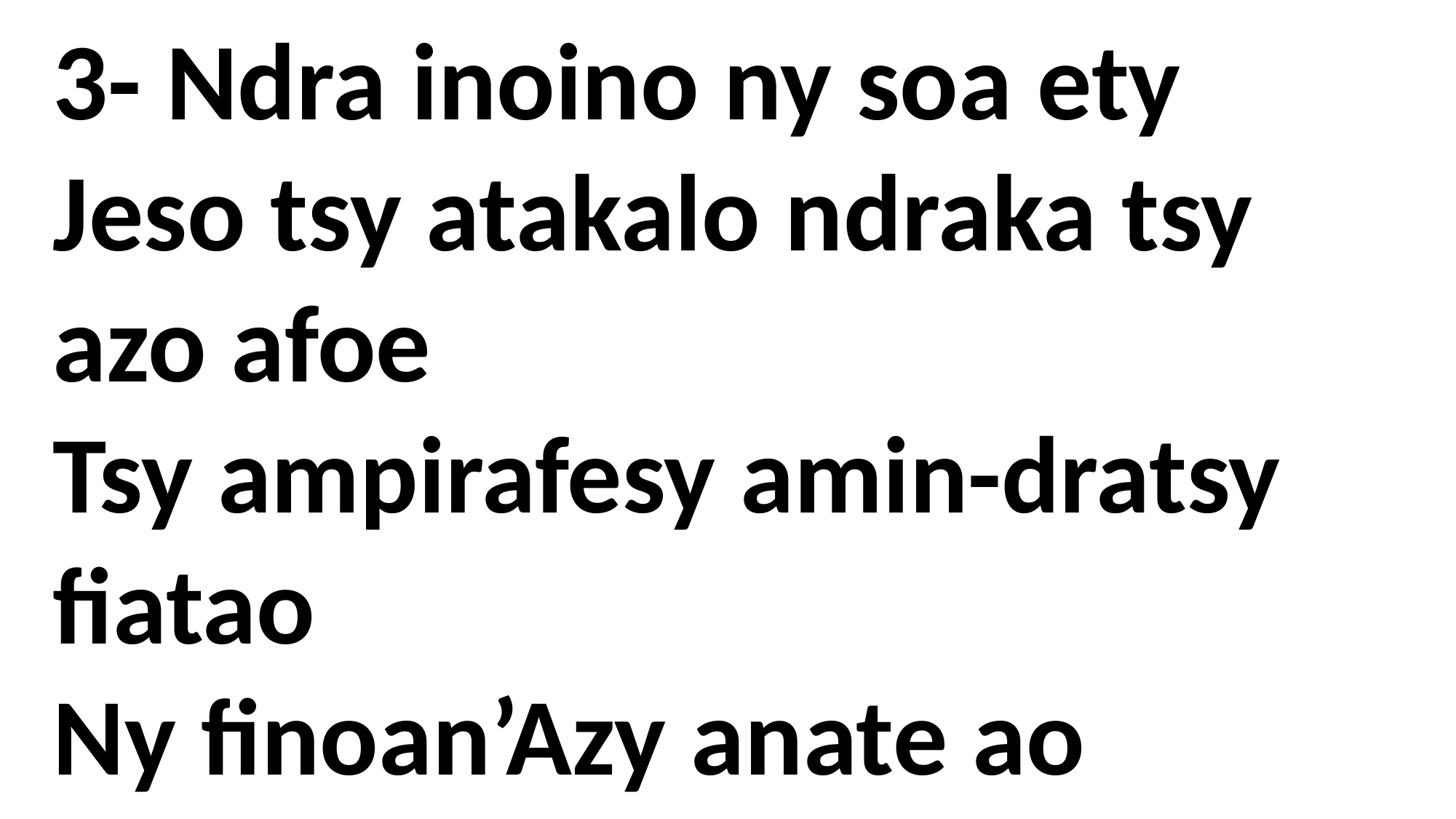

3- Ndra inoino ny soa ety
Jeso tsy atakalo ndraka tsy azo afoe
Tsy ampirafesy amin-dratsy fiatao
Ny finoan’Azy anate ao